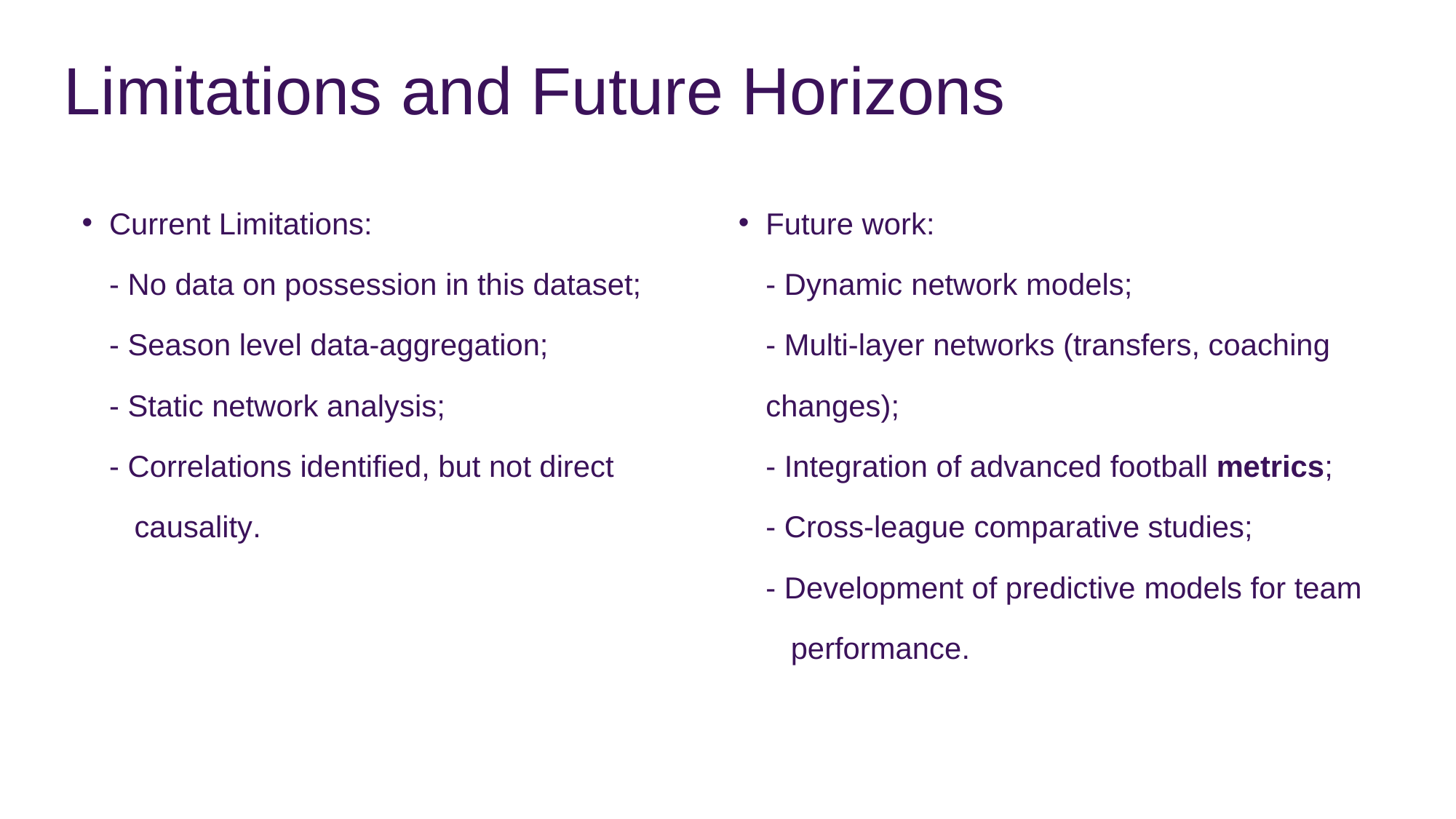

Limitations and Future Horizons

Current Limitations:
- No data on possession in this dataset;
- Season level data-aggregation;
- Static network analysis;
- Correlations identified, but not direct
   causality.
Future work:
- Dynamic network models;
- Multi-layer networks (transfers, coaching changes);
- Integration of advanced football metrics;
- Cross-league comparative studies;
- Development of predictive models for team
   performance.